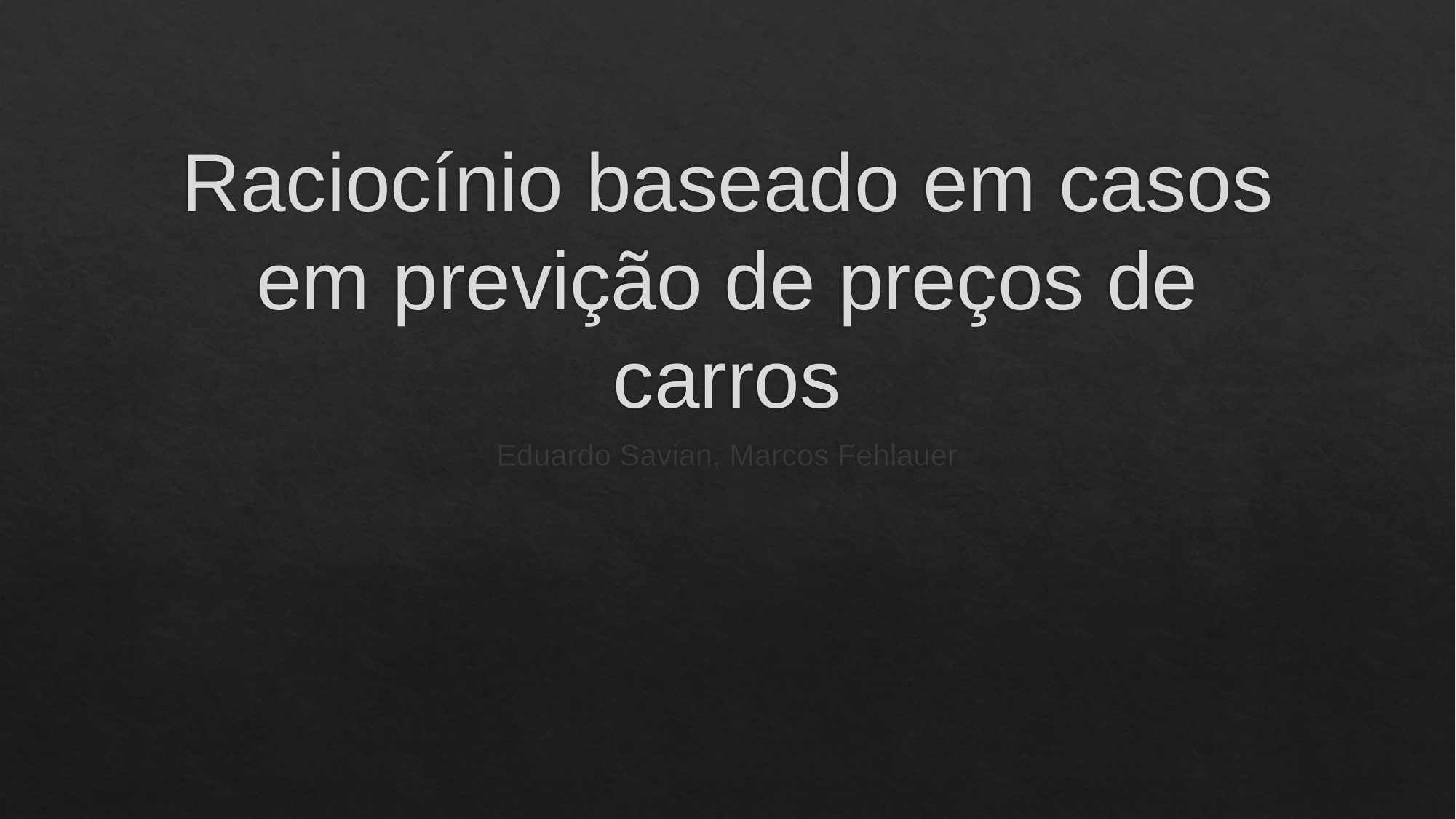

# Raciocínio baseado em casos em previção de preços de carros
Eduardo Savian, Marcos Fehlauer